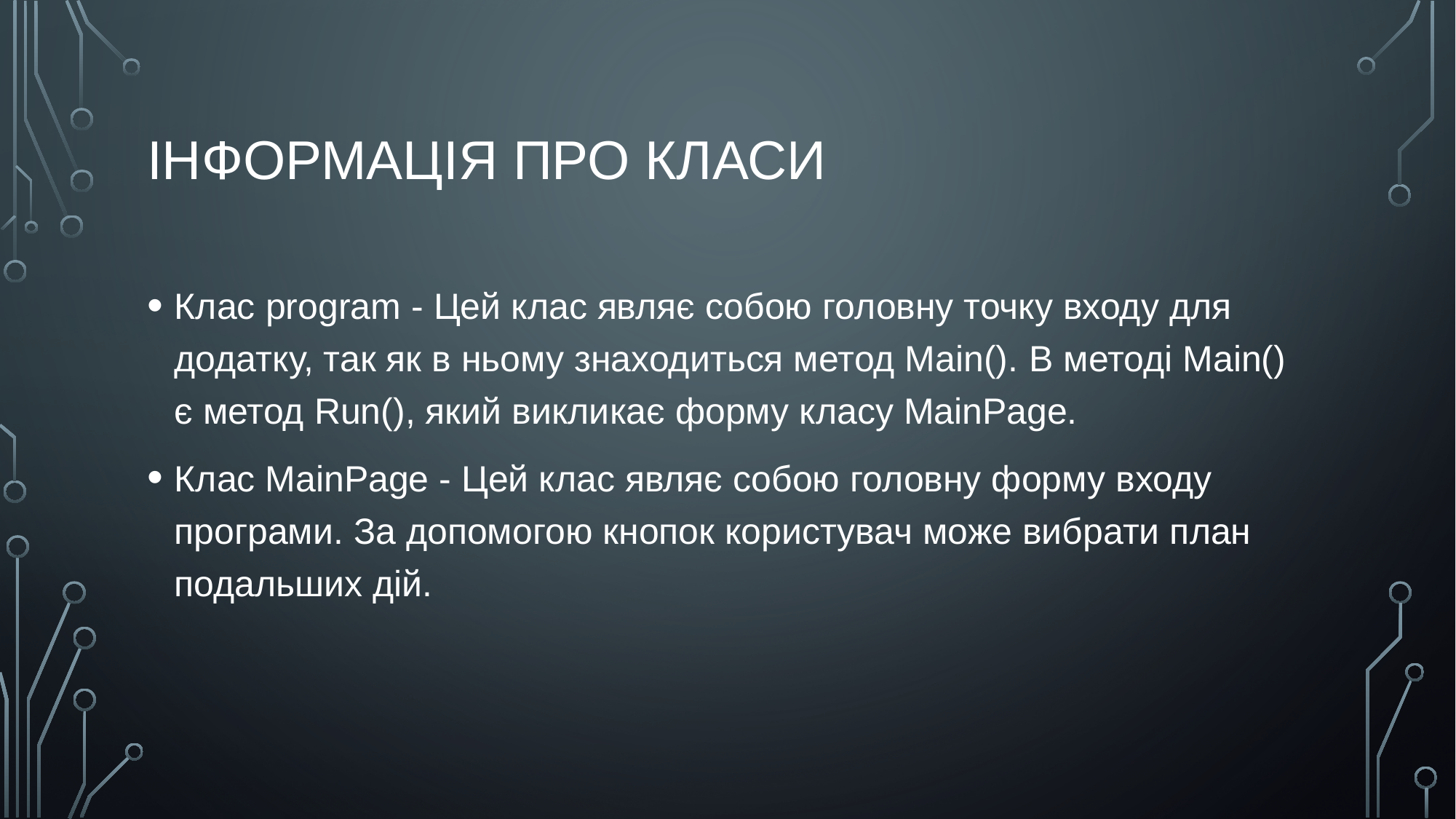

# Інформація про класи
Клас program - Цей клас являє собою головну точку входу для додатку, так як в ньому знаходиться метод Main(). В методі Main() є метод Run(), який викликає форму класу MainPage.
Клас MainPage - Цей клас являє собою головну форму входу програми. За допомогою кнопок користувач може вибрати план подальших дій.